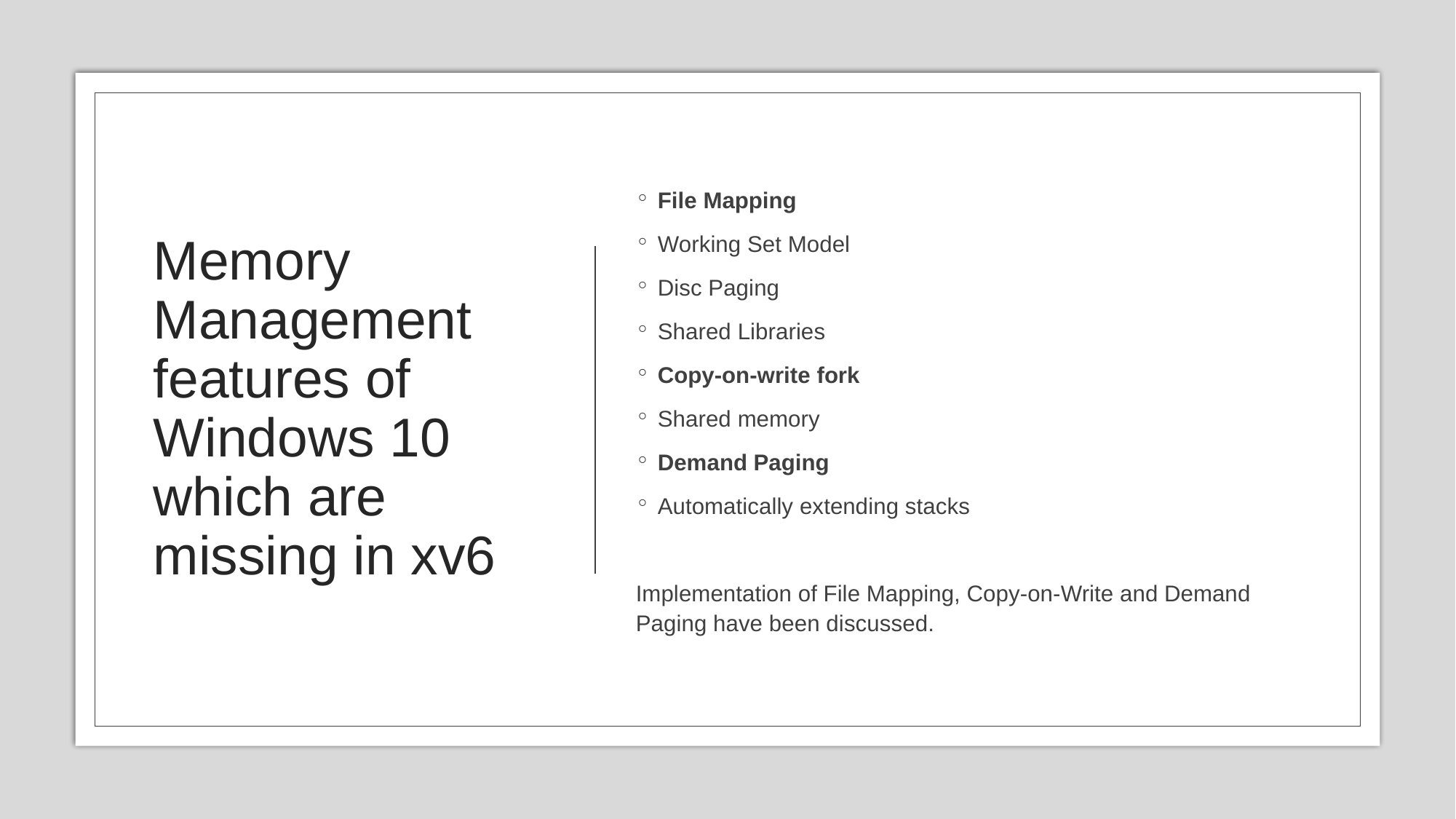

# Memory Management features of Windows 10 which are missing in xv6
File Mapping
Working Set Model
Disc Paging
Shared Libraries
Copy-on-write fork
Shared memory
Demand Paging
Automatically extending stacks

Implementation of File Mapping, Copy-on-Write and Demand Paging have been discussed.